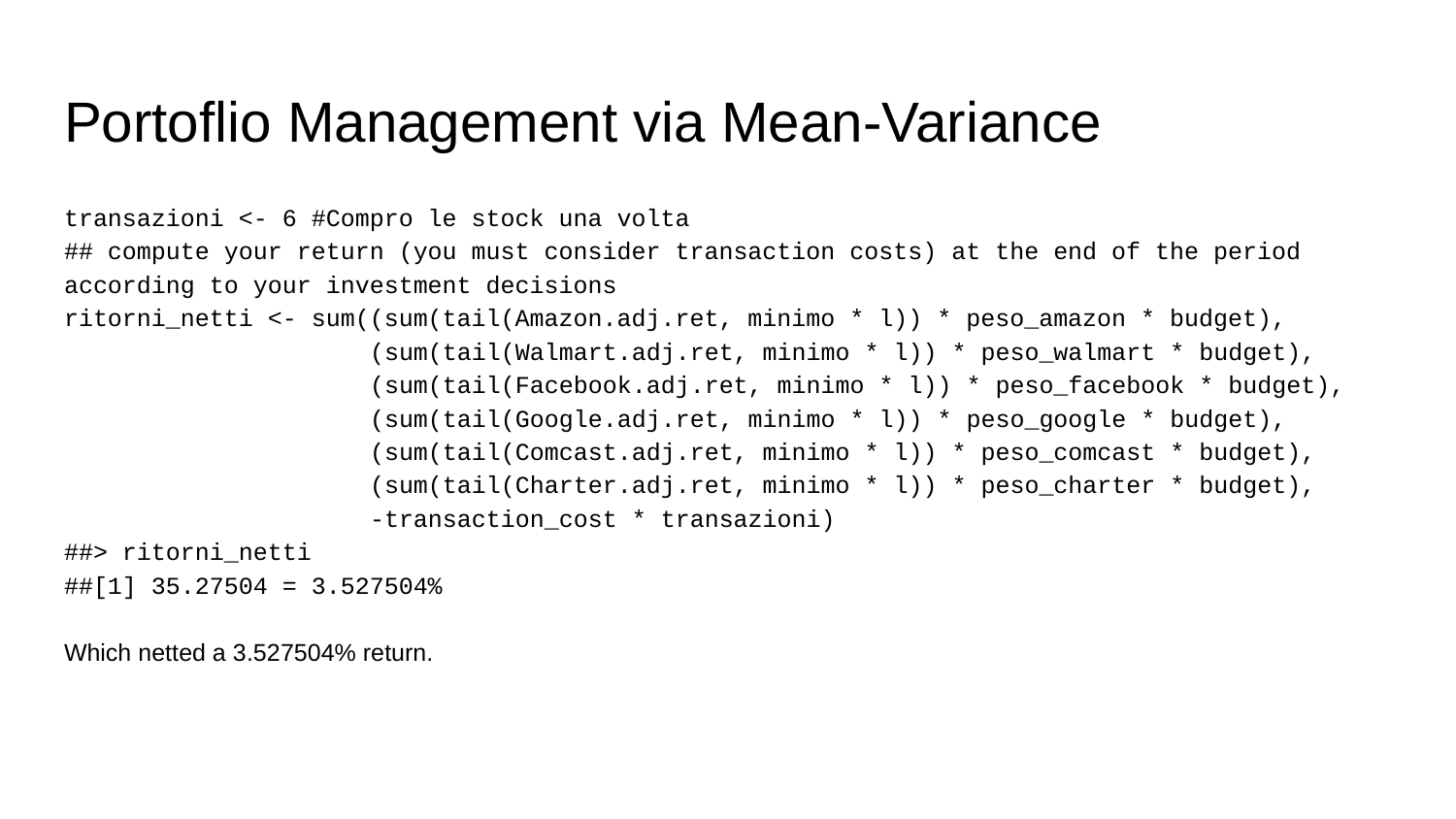

# Portoflio Management via Mean-Variance

transazioni <- 6 #Compro le stock una volta
## compute your return (you must consider transaction costs) at the end of the period according to your investment decisions
ritorni_netti <- sum((sum(tail(Amazon.adj.ret, minimo * l)) * peso_amazon * budget),
                     (sum(tail(Walmart.adj.ret, minimo * l)) * peso_walmart * budget),
                     (sum(tail(Facebook.adj.ret, minimo * l)) * peso_facebook * budget),
                     (sum(tail(Google.adj.ret, minimo * l)) * peso_google * budget),
                     (sum(tail(Comcast.adj.ret, minimo * l)) * peso_comcast * budget),
                     (sum(tail(Charter.adj.ret, minimo * l)) * peso_charter * budget),
                     -transaction_cost * transazioni)
##> ritorni_netti
##[1] 35.27504 = 3.527504%

Which netted a 3.527504% return.